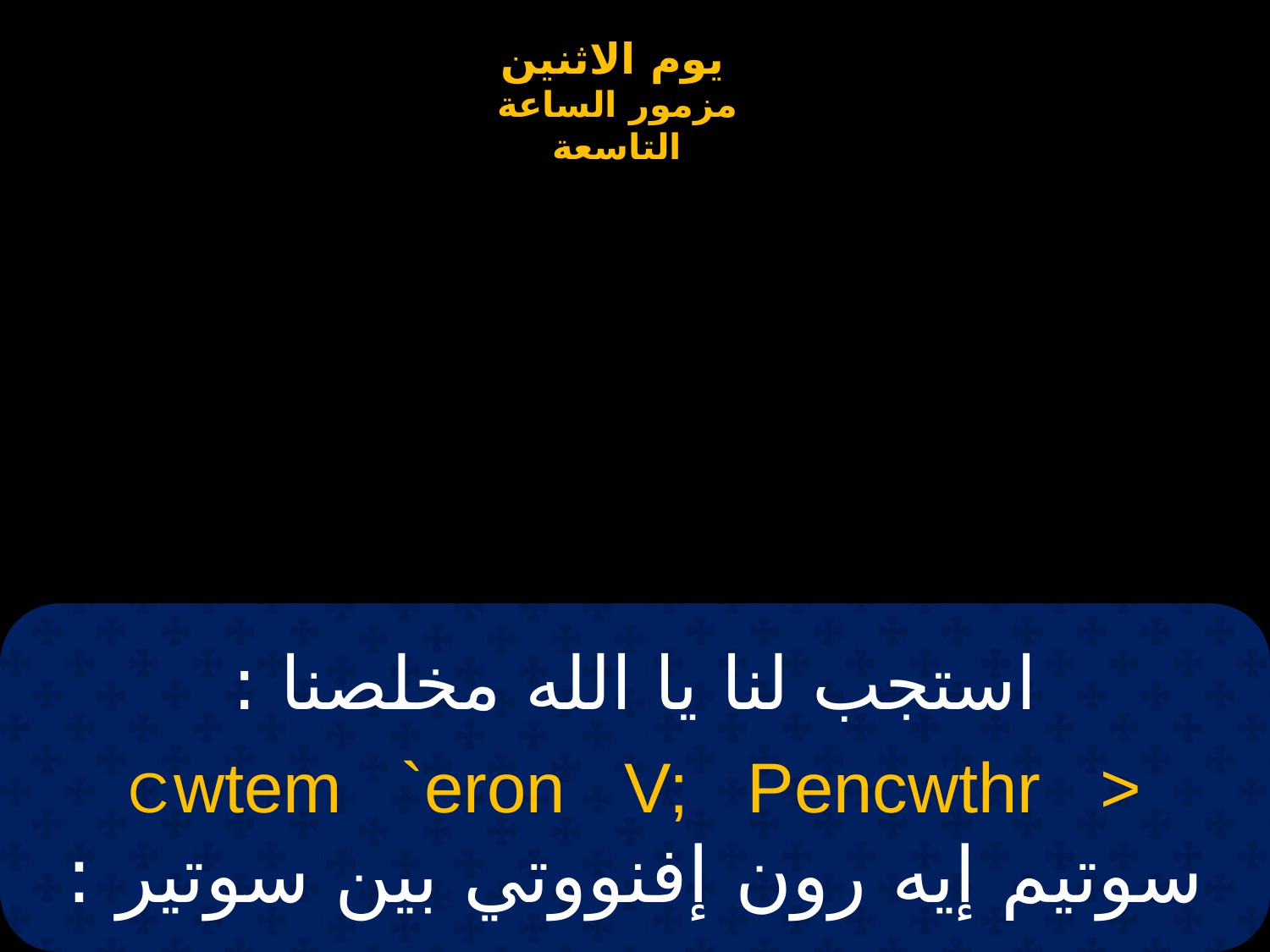

# استجب لنا يا الله مخلصنا :
Cwtem   `eron   V;   Pencwthr   >
سوتيم إيه رون إفنووتي بين سوتير :